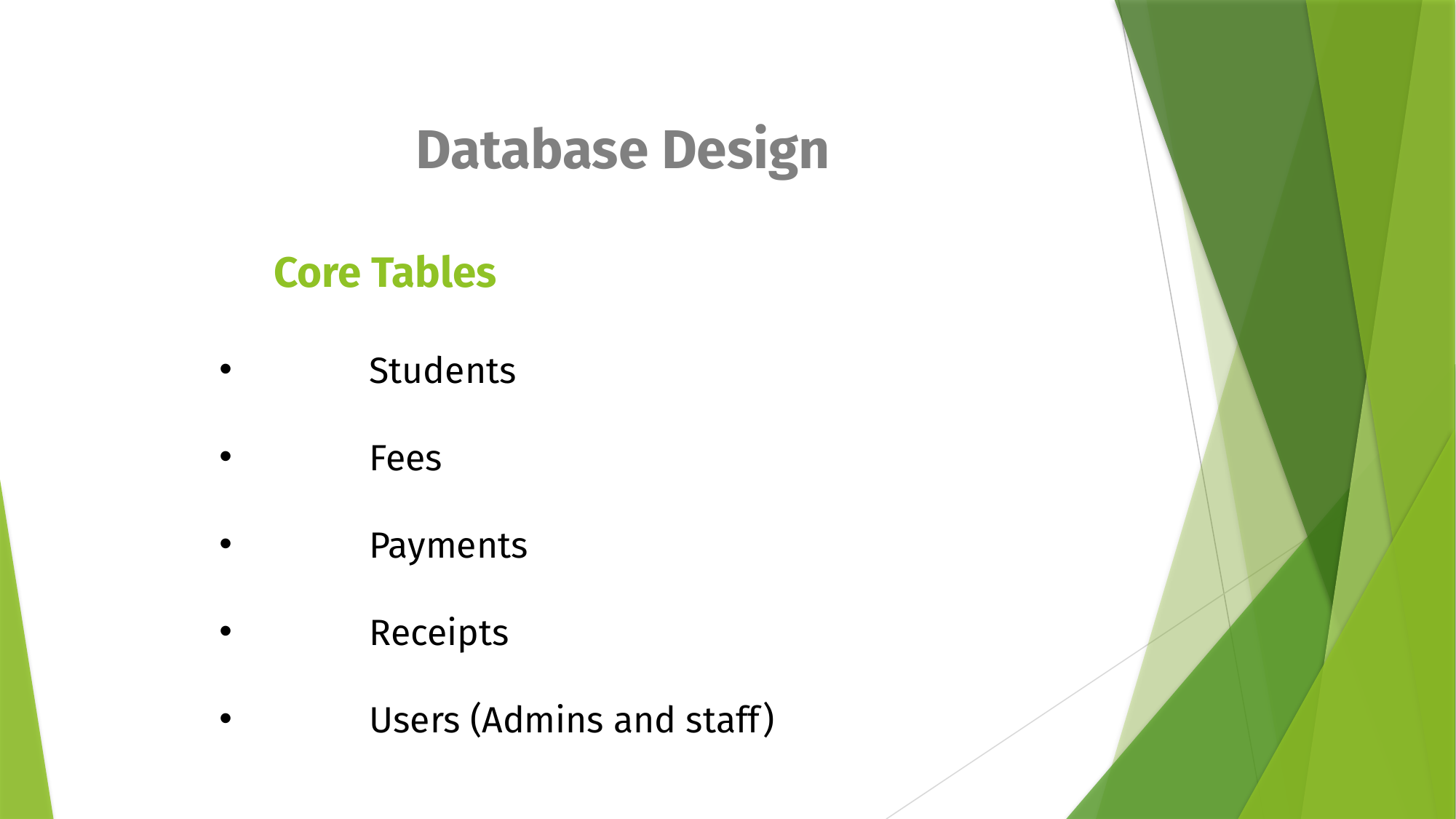

Database Design

	Core Tables

	Students

	Fees

	Payments

	Receipts

	Users (Admins and staff)